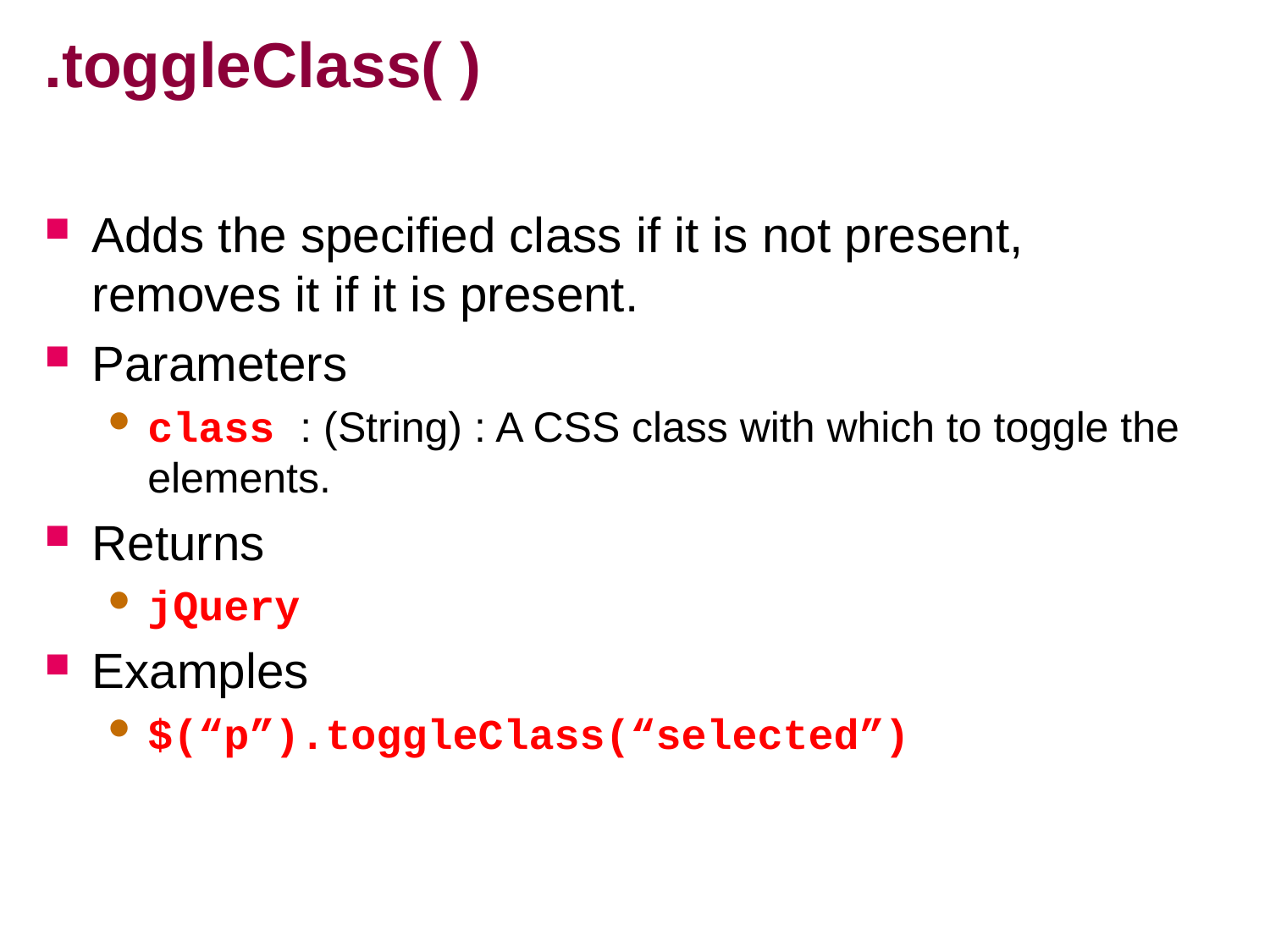

# .toggleClass( )
Adds the specified class if it is not present, removes it if it is present.
Parameters
class : (String) : A CSS class with which to toggle the elements.
Returns
jQuery
Examples
$(“p”).toggleClass(“selected”)